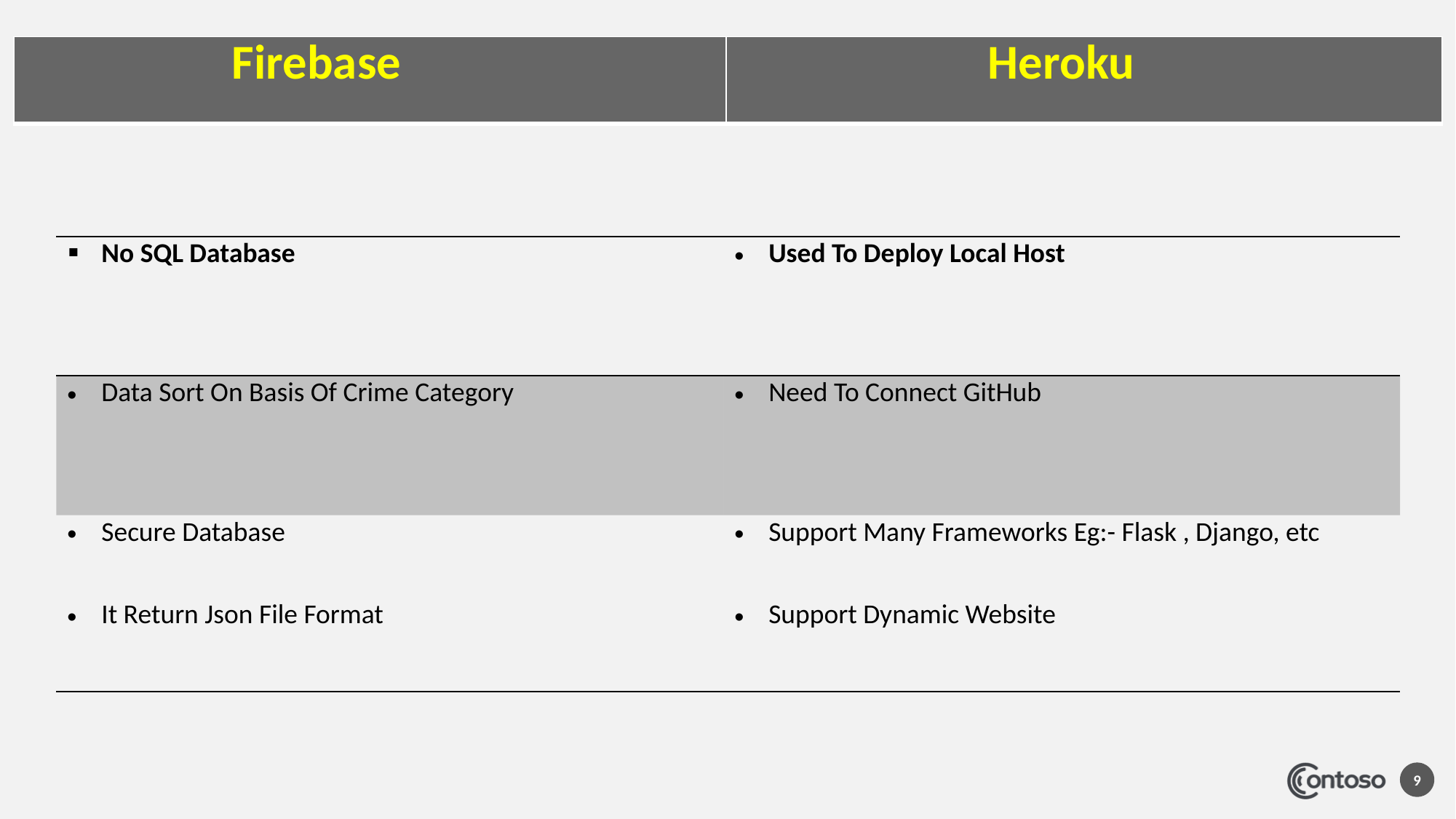

| Firebase | Heroku |
| --- | --- |
| No SQL Database | Used To Deploy Local Host |
| --- | --- |
| Data Sort On Basis Of Crime Category | Need To Connect GitHub |
| Secure Database It Return Json File Format | Support Many Frameworks Eg:- Flask , Django, etc Support Dynamic Website |
9